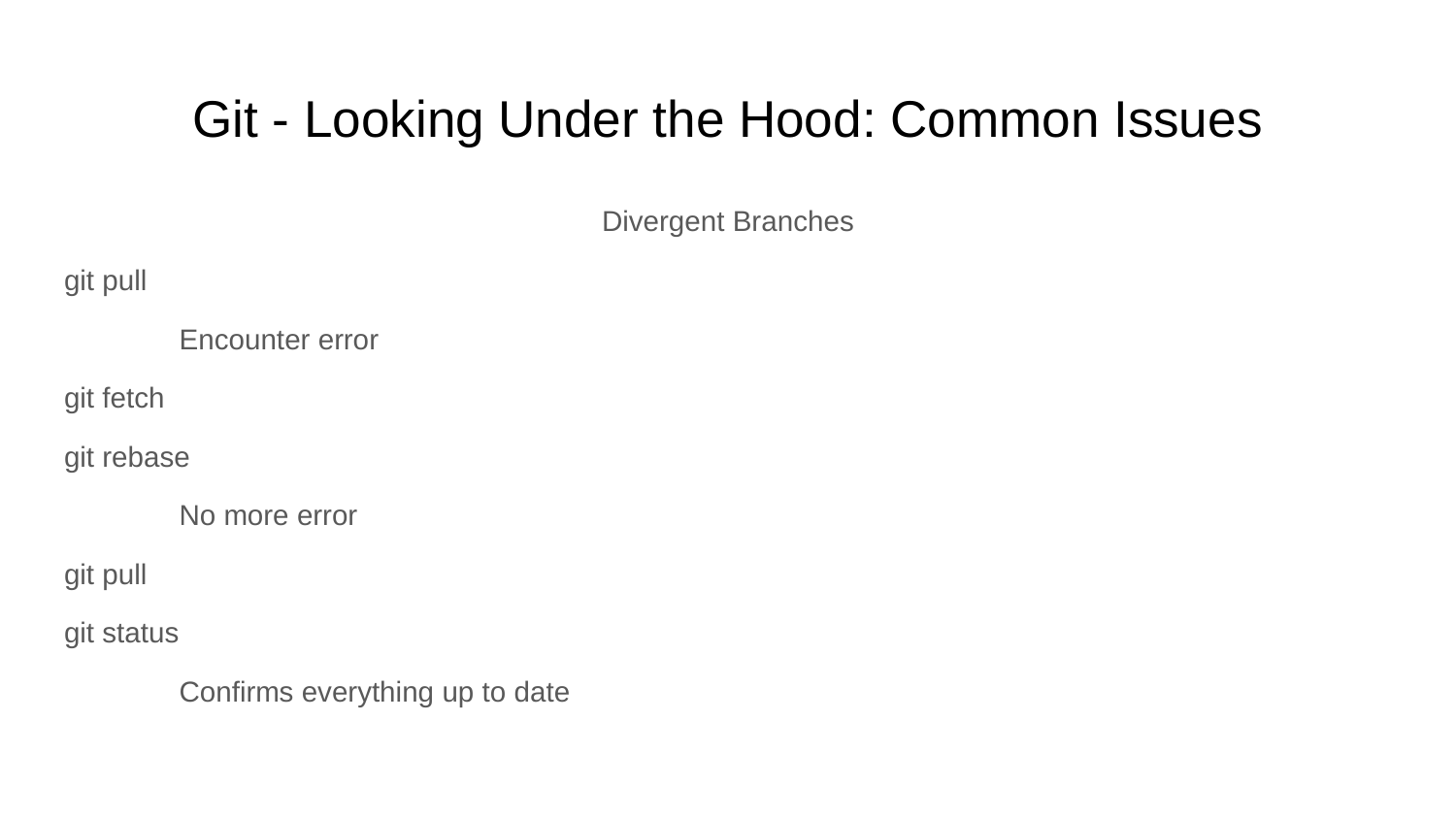

# Git - Looking Under the Hood: Common Issues
Divergent Branches
git pull
	Encounter error
git fetch
git rebase
	No more error
git pull
git status
	Confirms everything up to date